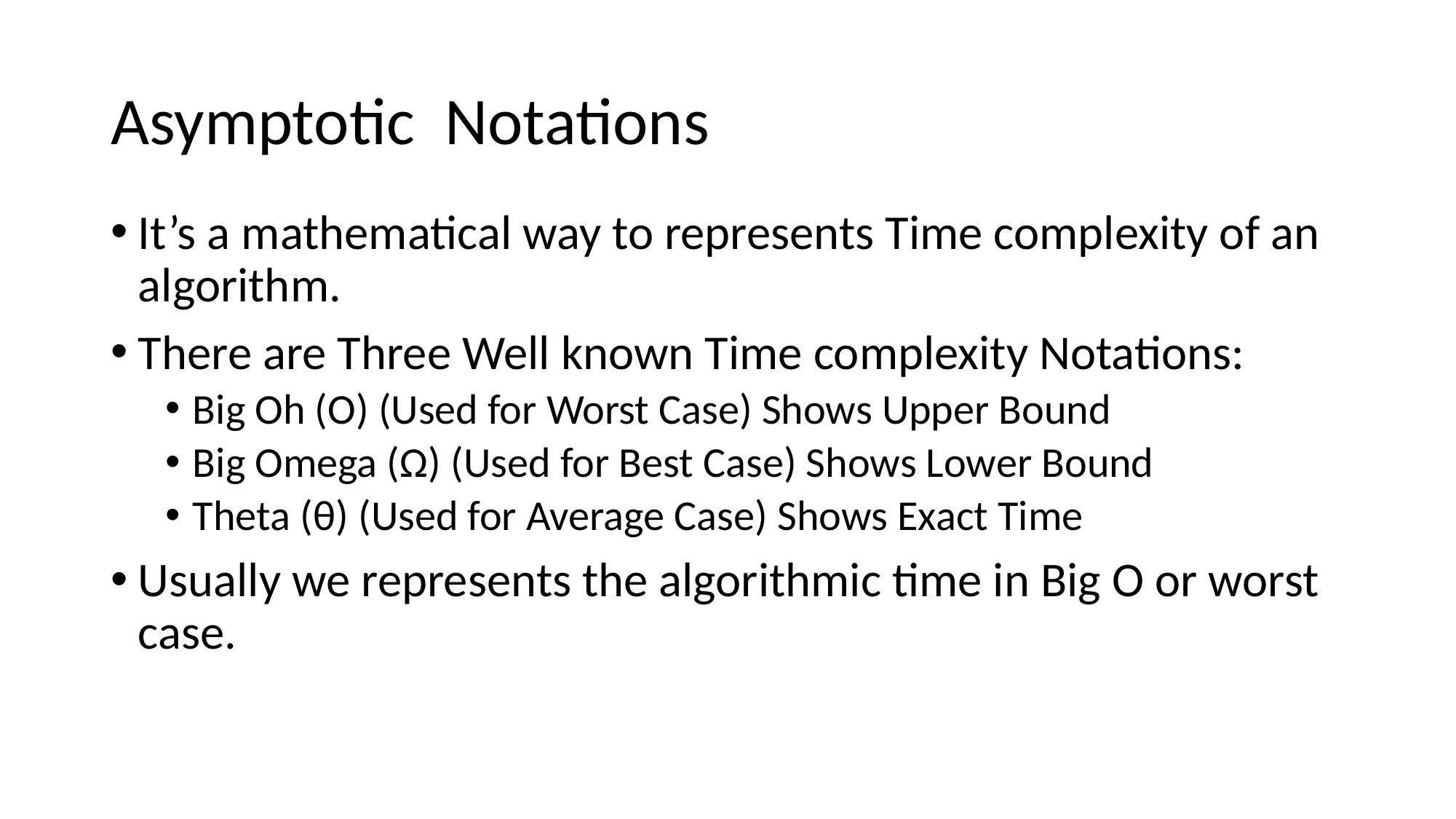

# Asymptotic  Notations
It’s a mathematical way to represents Time complexity of an algorithm.
There are Three Well known Time complexity Notations:
Big Oh (O) (Used for Worst Case) Shows Upper Bound
Big Omega (Ω) (Used for Best Case) Shows Lower Bound
Theta (θ) (Used for Average Case) Shows Exact Time
Usually we represents the algorithmic time in Big O or worst case.